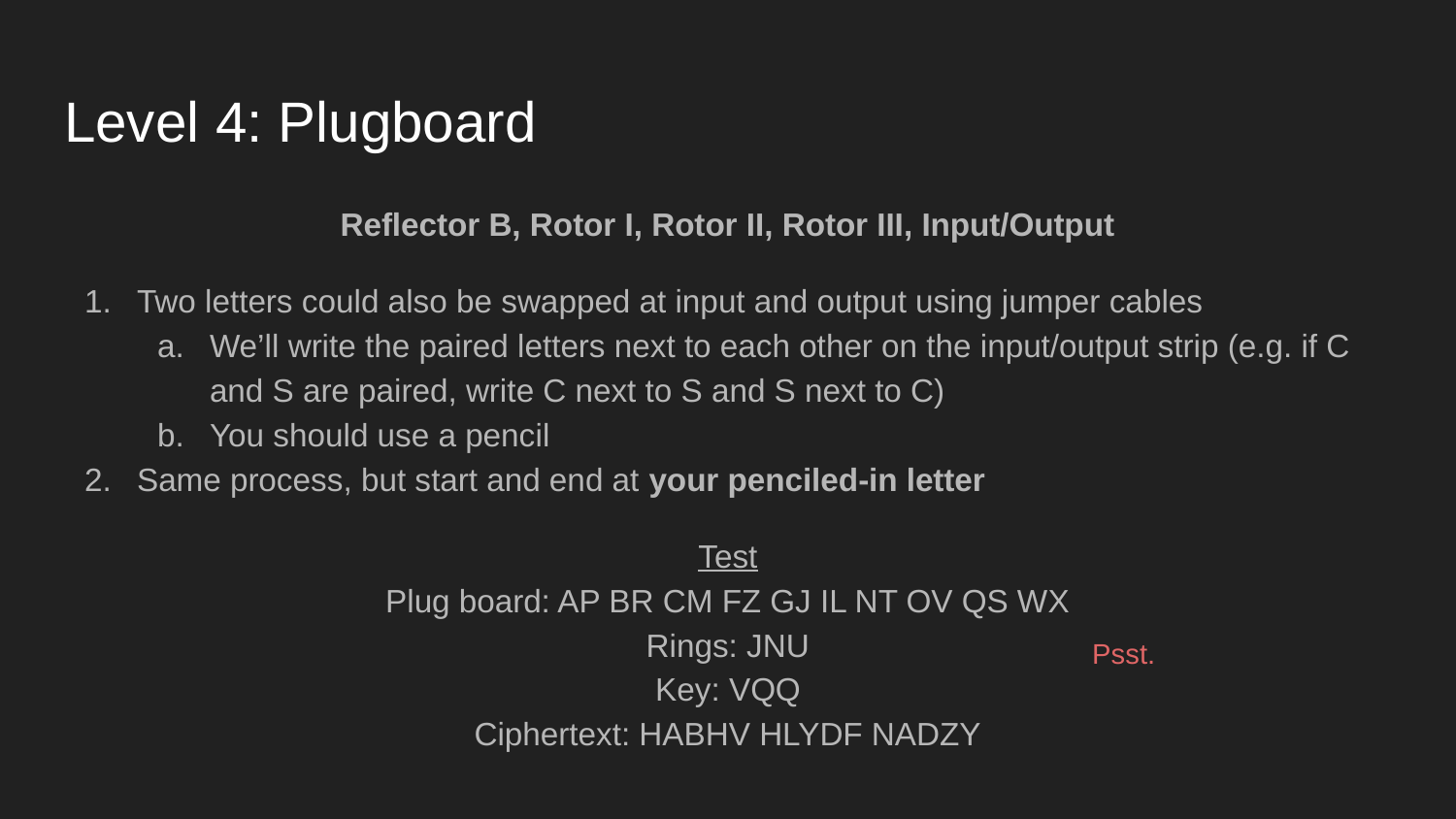

# Level 4: Plugboard
Reflector B, Rotor I, Rotor II, Rotor III, Input/Output
Two letters could also be swapped at input and output using jumper cables
We’ll write the paired letters next to each other on the input/output strip (e.g. if C and S are paired, write C next to S and S next to C)
You should use a pencil
Same process, but start and end at your penciled-in letter
Test
Plug board: AP BR CM FZ GJ IL NT OV QS WX
Rings: JNU
Key: VQQ
Ciphertext: HABHV HLYDF NADZY
Psst.